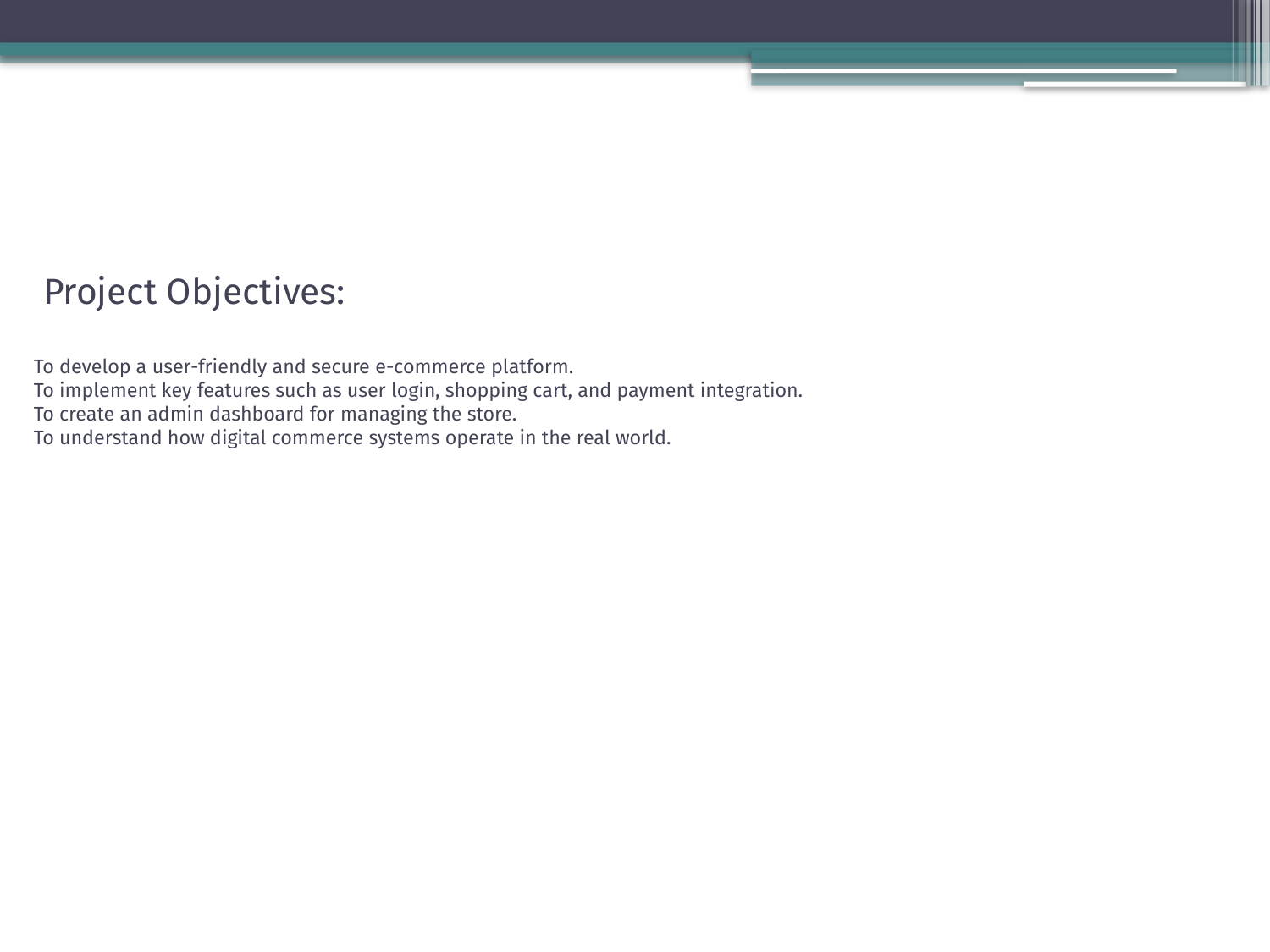

# Project Objectives: To develop a user-friendly and secure e-commerce platform. To implement key features such as user login, shopping cart, and payment integration. To create an admin dashboard for managing the store. To understand how digital commerce systems operate in the real world.